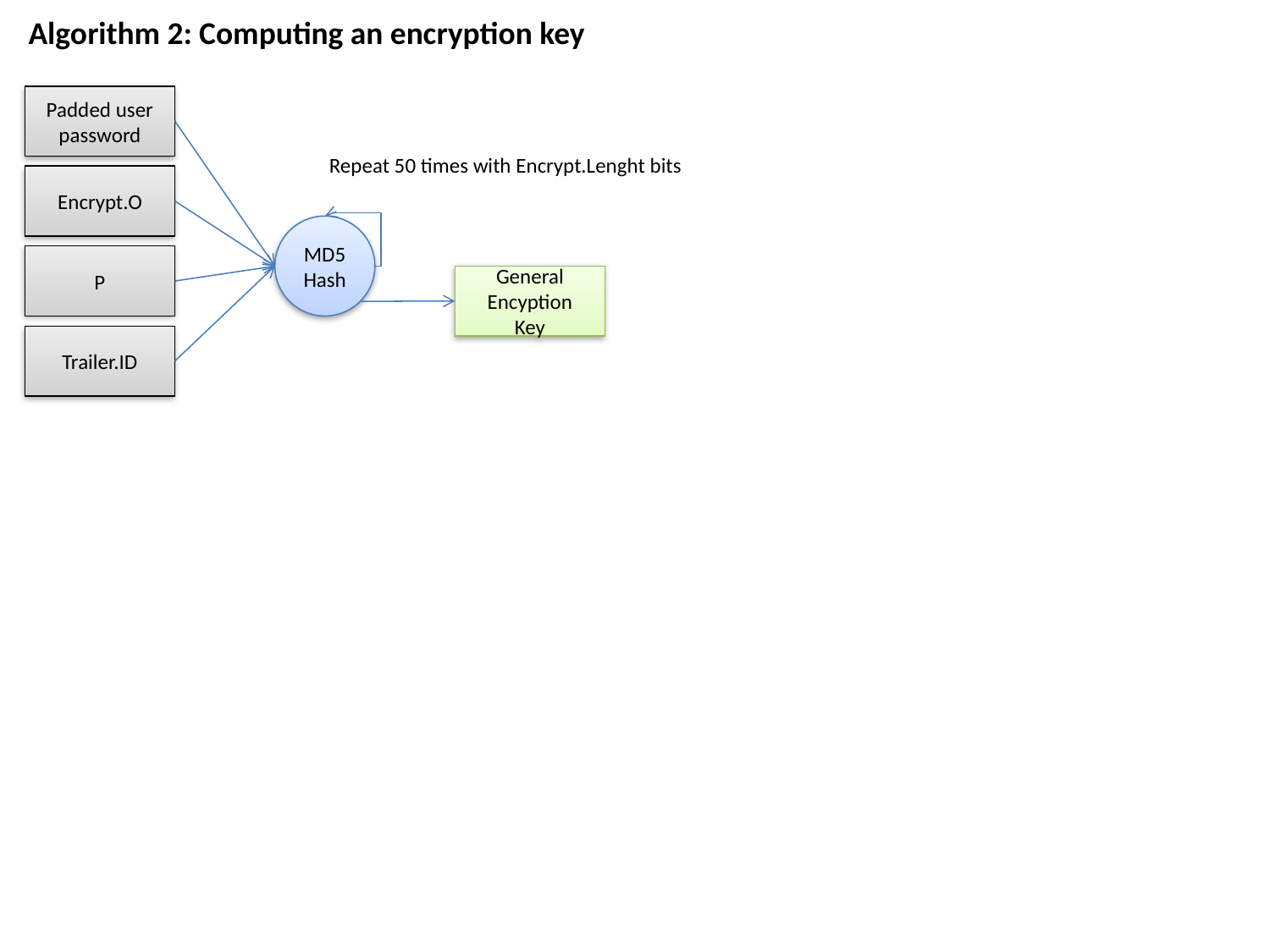

Algorithm 2: Computing an encryption key
Padded user password
Repeat 50 times with Encrypt.Lenght bits
Encrypt.O
MD5
Hash
P
General
Encyption
Key
Trailer.ID